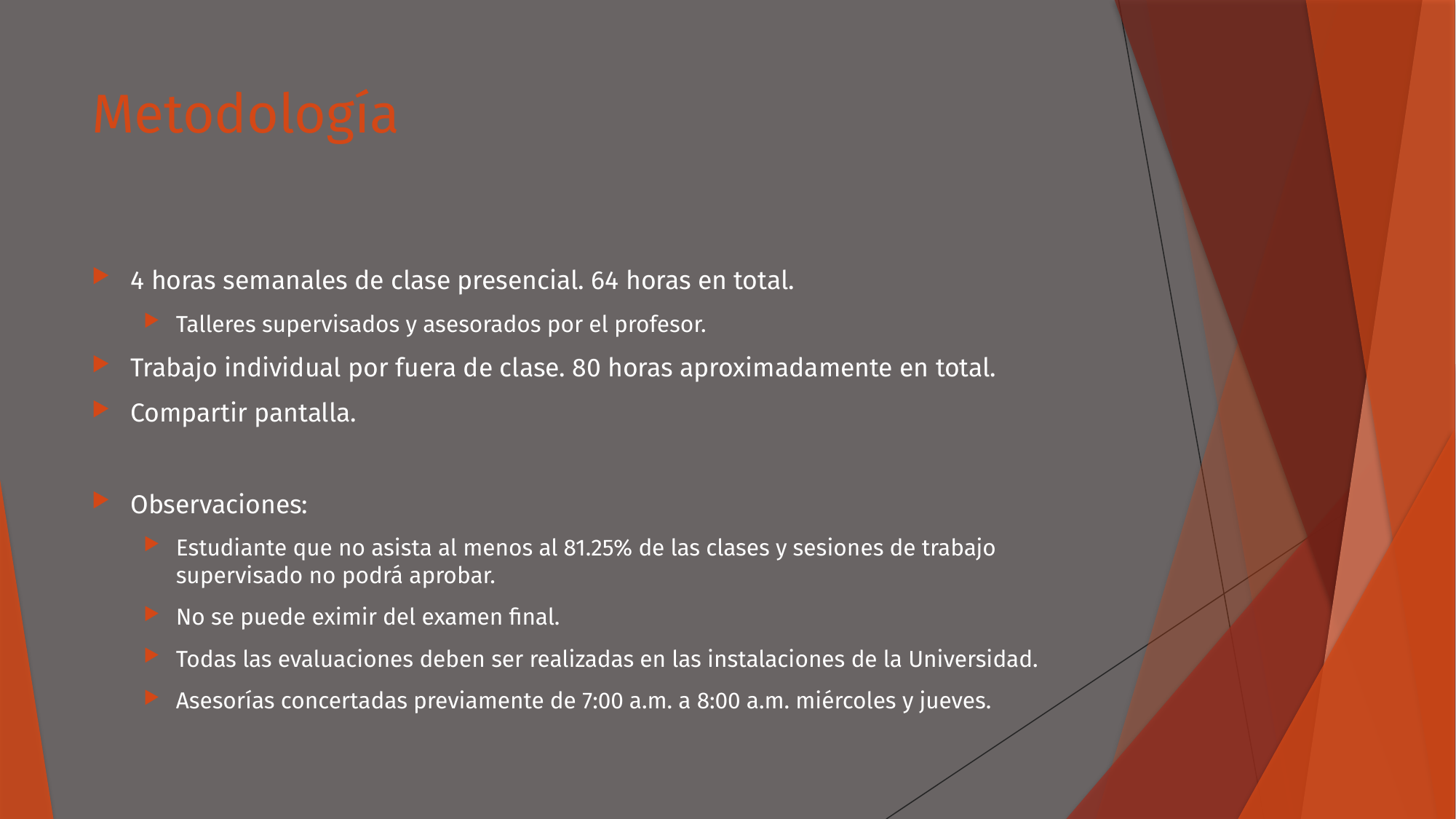

# Metodología
4 horas semanales de clase presencial. 64 horas en total.
Talleres supervisados y asesorados por el profesor.
Trabajo individual por fuera de clase. 80 horas aproximadamente en total.
Compartir pantalla.

Observaciones:
Estudiante que no asista al menos al 81.25% de las clases y sesiones de trabajo supervisado no podrá aprobar.
No se puede eximir del examen final.
Todas las evaluaciones deben ser realizadas en las instalaciones de la Universidad.
Asesorías concertadas previamente de 7:00 a.m. a 8:00 a.m. miércoles y jueves.